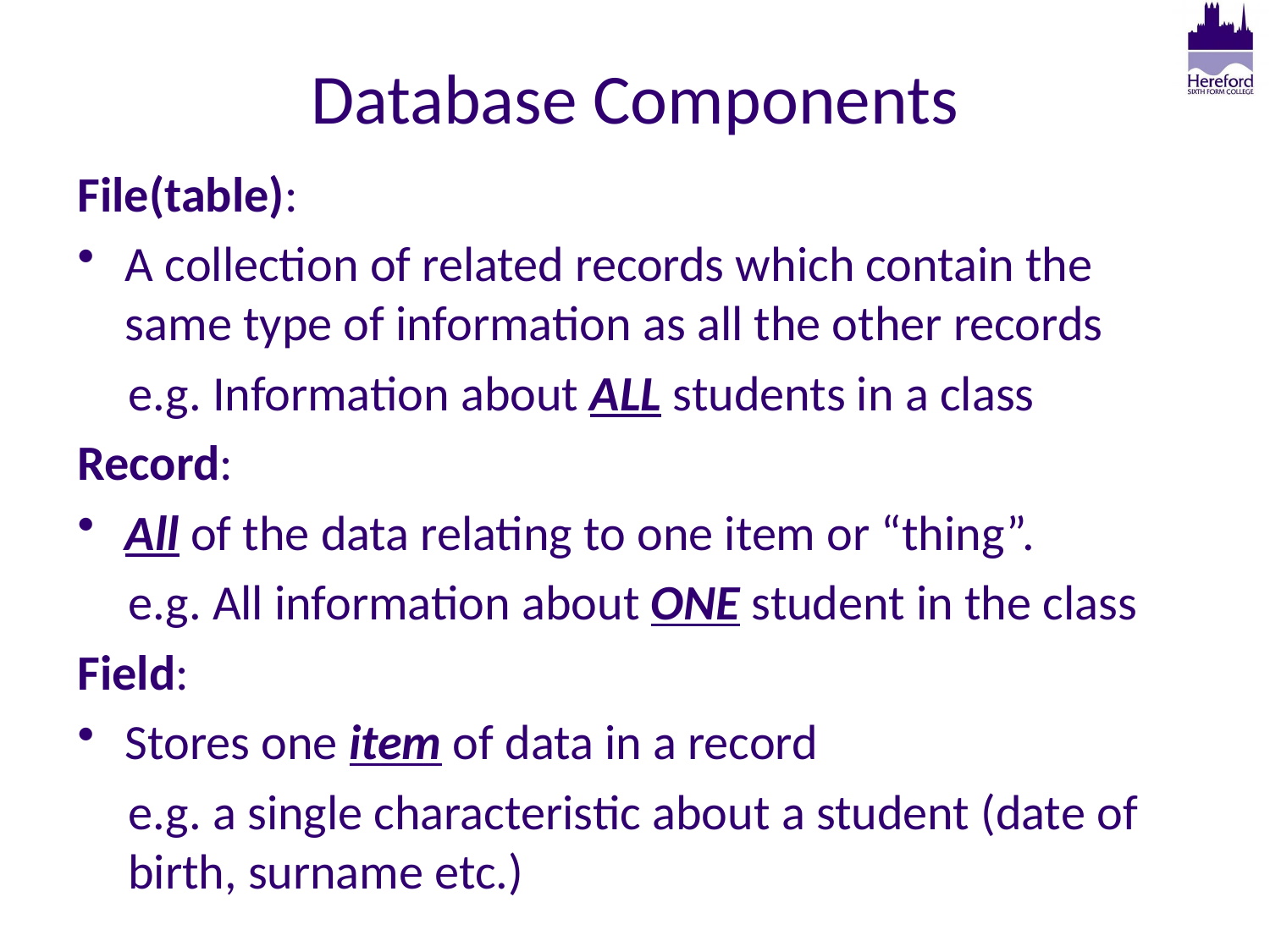

# Database Components
File(table):
A collection of related records which contain the same type of information as all the other records
e.g. Information about ALL students in a class
Record:
All of the data relating to one item or “thing”.
e.g. All information about ONE student in the class
Field:
Stores one item of data in a record
e.g. a single characteristic about a student (date of birth, surname etc.)